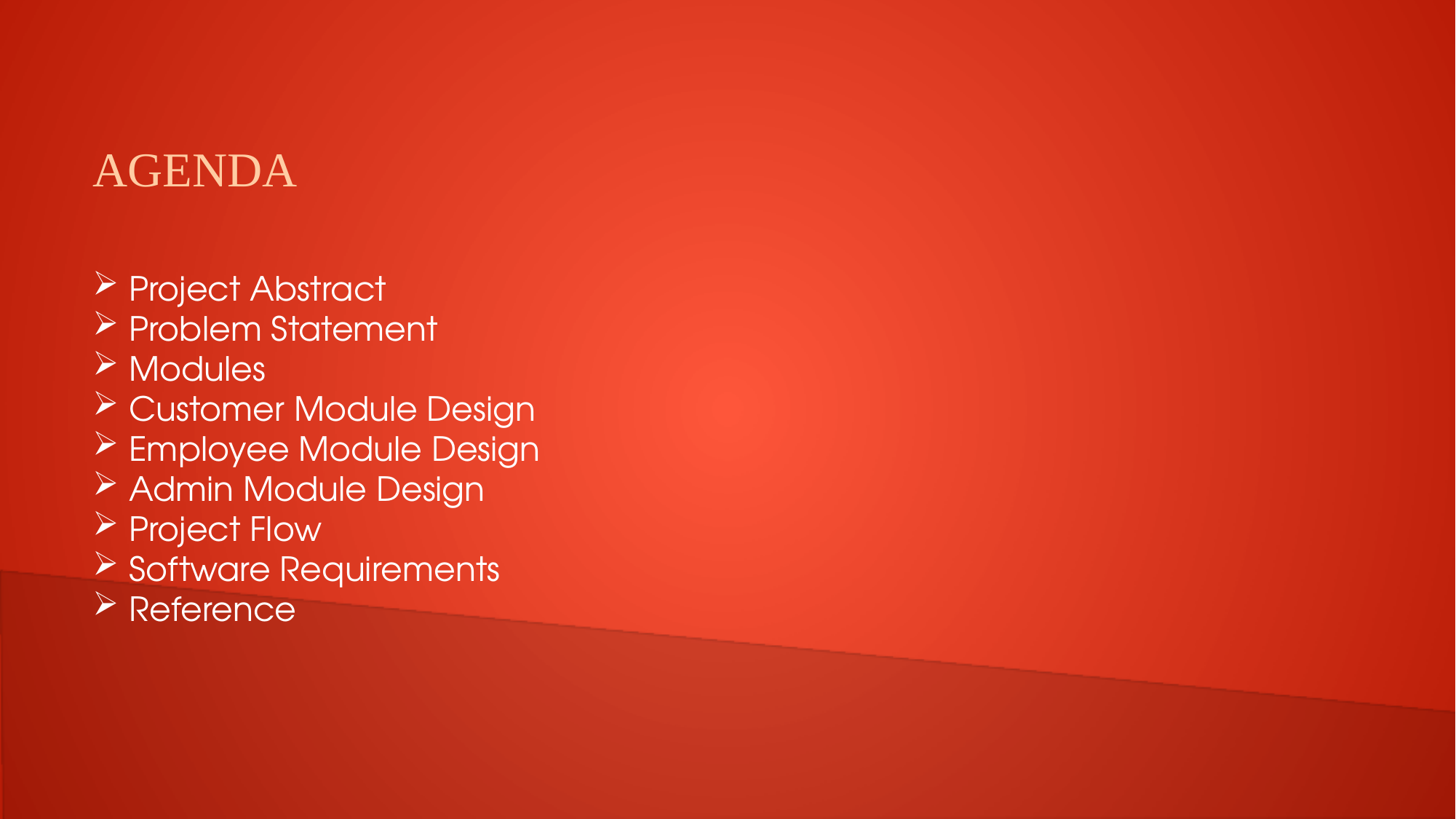

agenda
 Project Abstract
 Problem Statement
 Modules
 Customer Module Design
 Employee Module Design
 Admin Module Design
 Project Flow
 Software Requirements
 Reference